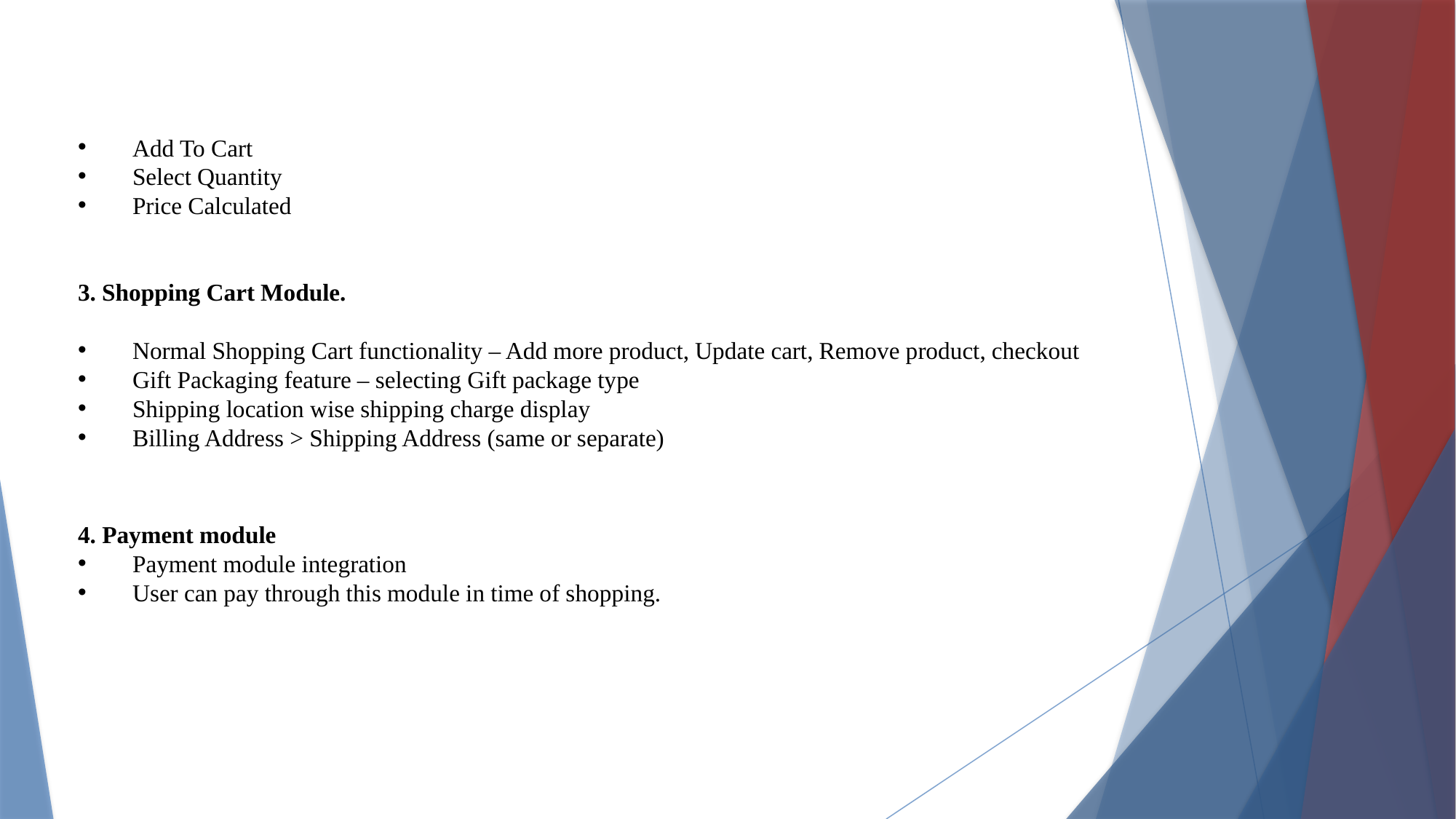

Add To Cart
Select Quantity
Price Calculated

3. Shopping Cart Module.

Normal Shopping Cart functionality – Add more product, Update cart, Remove product, checkout
Gift Packaging feature – selecting Gift package type
Shipping location wise shipping charge display
Billing Address > Shipping Address (same or separate)

4. Payment module
Payment module integration
User can pay through this module in time of shopping.